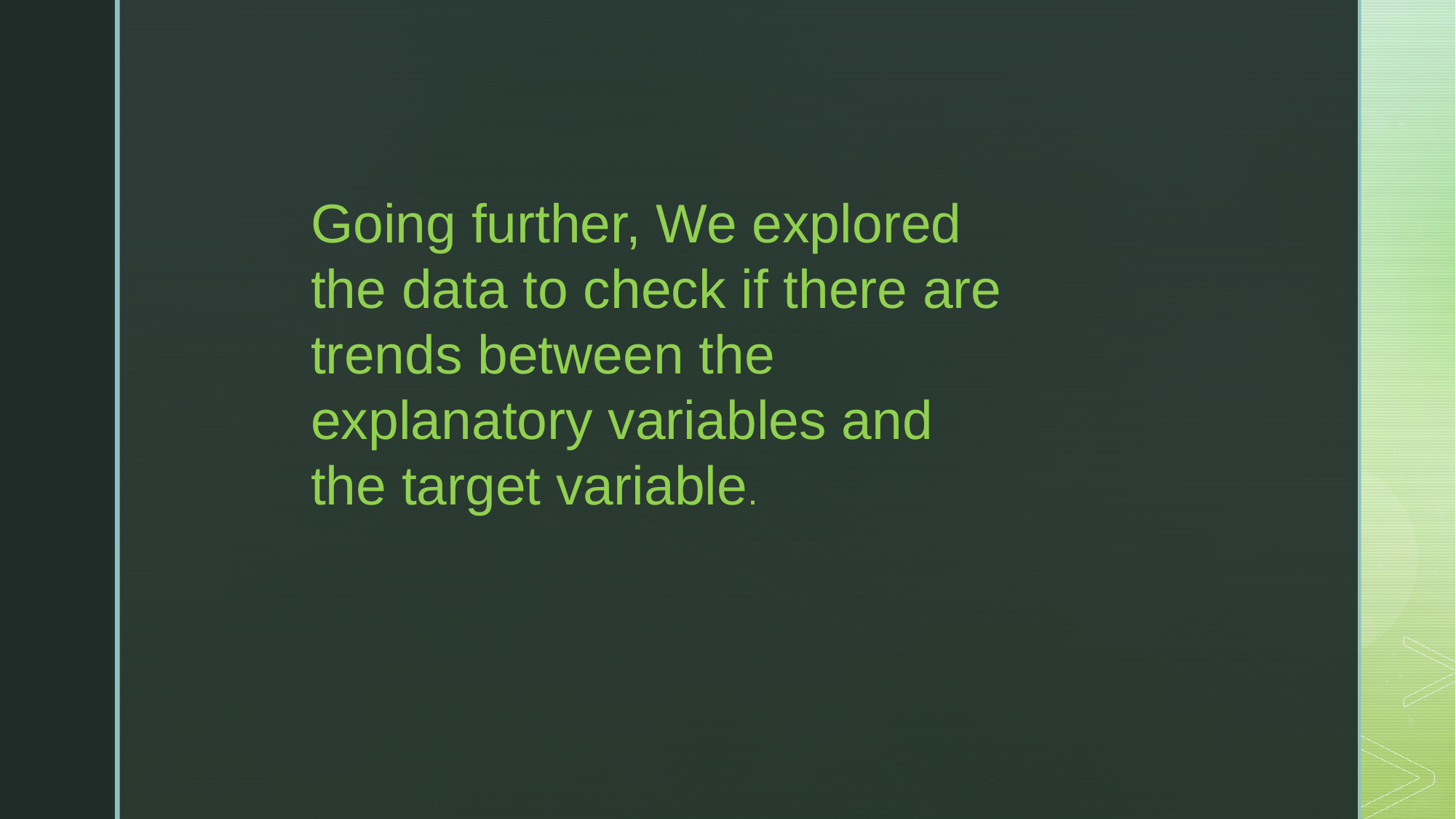

Going further, We explored the data to check if there are trends between the explanatory variables and the target variable.